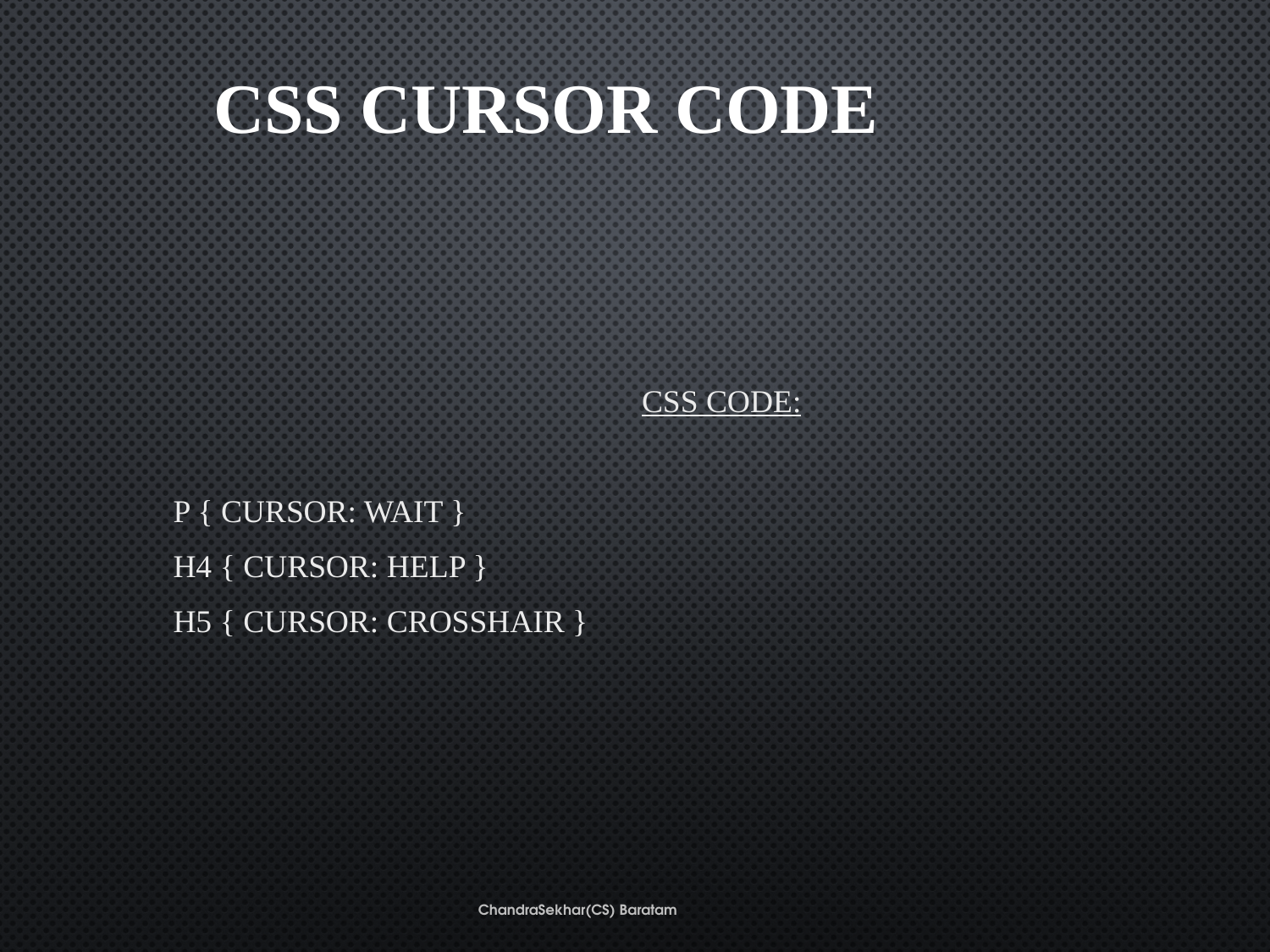

# CSS Cursor Code
CSS Code:

p { cursor: wait }
h4 { cursor: help }
h5 { cursor: crosshair }

ChandraSekhar(CS) Baratam